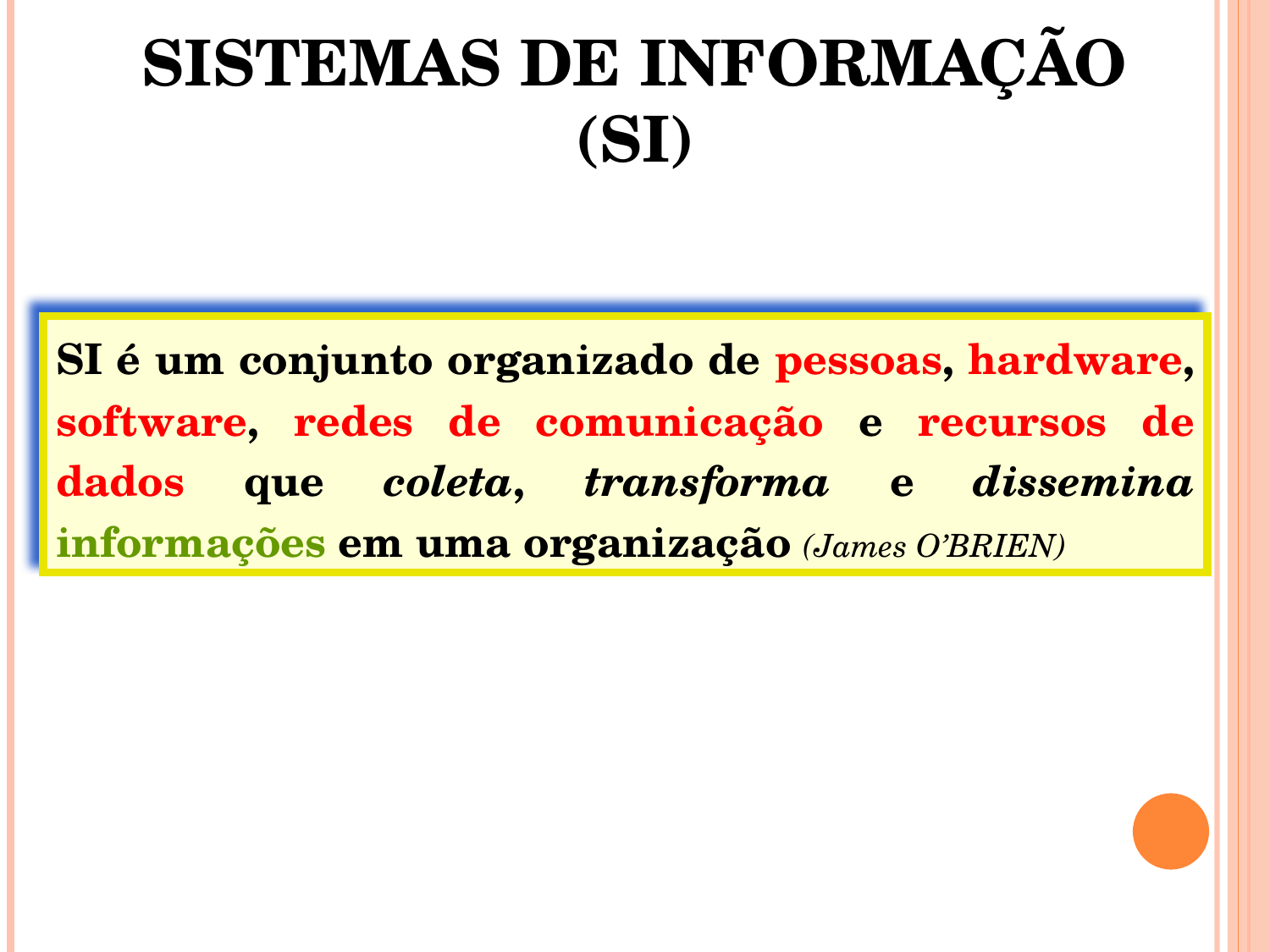

SISTEMAS DE INFORMAÇÃO (SI)
SI é um conjunto organizado de pessoas, hardware, software, redes de comunicação e recursos de dados que coleta, transforma e dissemina informações em uma organização (James O’BRIEN)